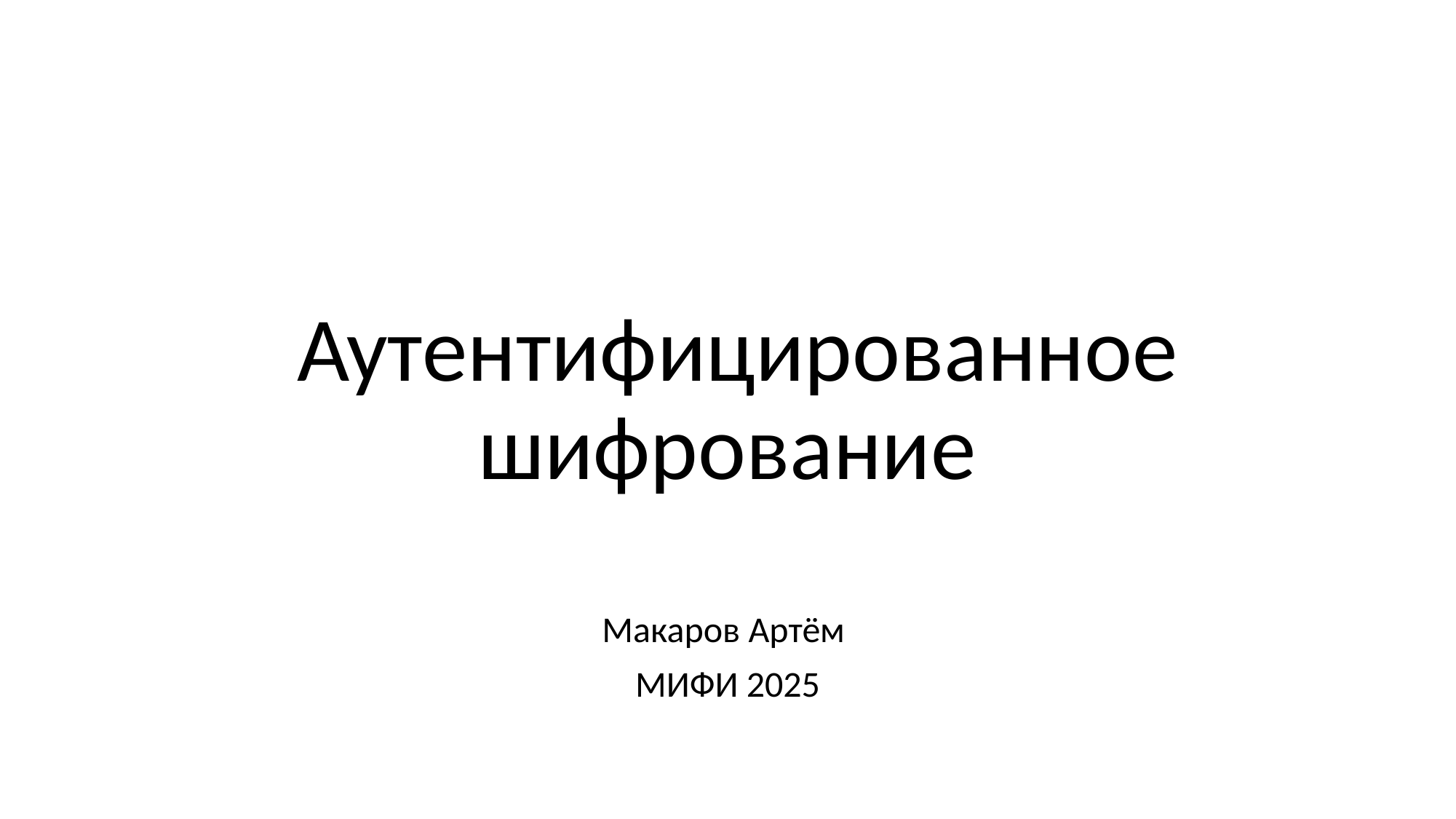

# Аутентифицированное шифрование
Макаров Артём
МИФИ 2025